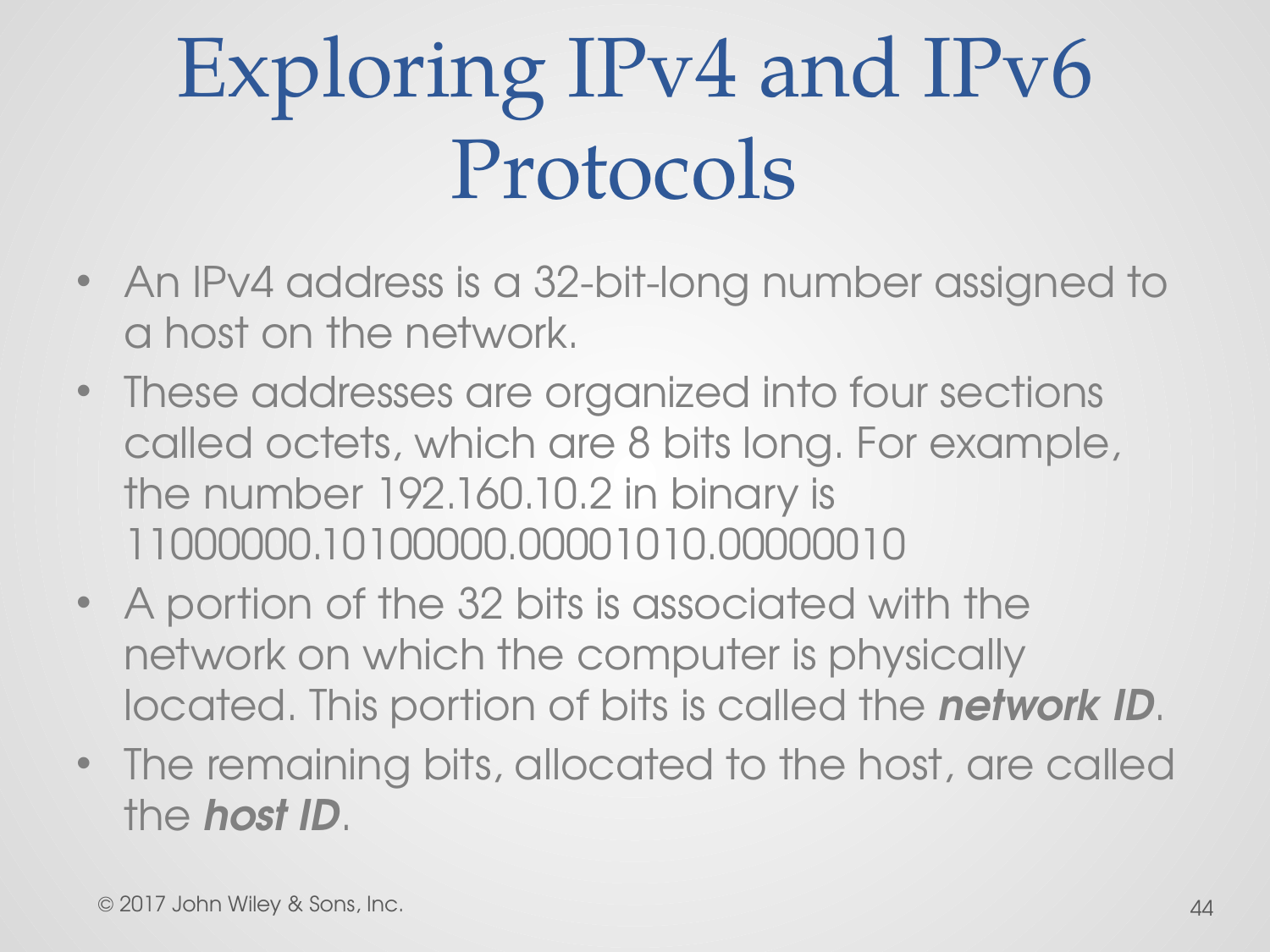

# Exploring IPv4 and IPv6 Protocols
An IPv4 address is a 32-bit-long number assigned to a host on the network.
These addresses are organized into four sections called octets, which are 8 bits long. For example, the number 192.160.10.2 in binary is 11000000.10100000.00001010.00000010
A portion of the 32 bits is associated with the network on which the computer is physically located. This portion of bits is called the network ID.
The remaining bits, allocated to the host, are called the host ID.

© 2017 John Wiley & Sons, Inc.
44